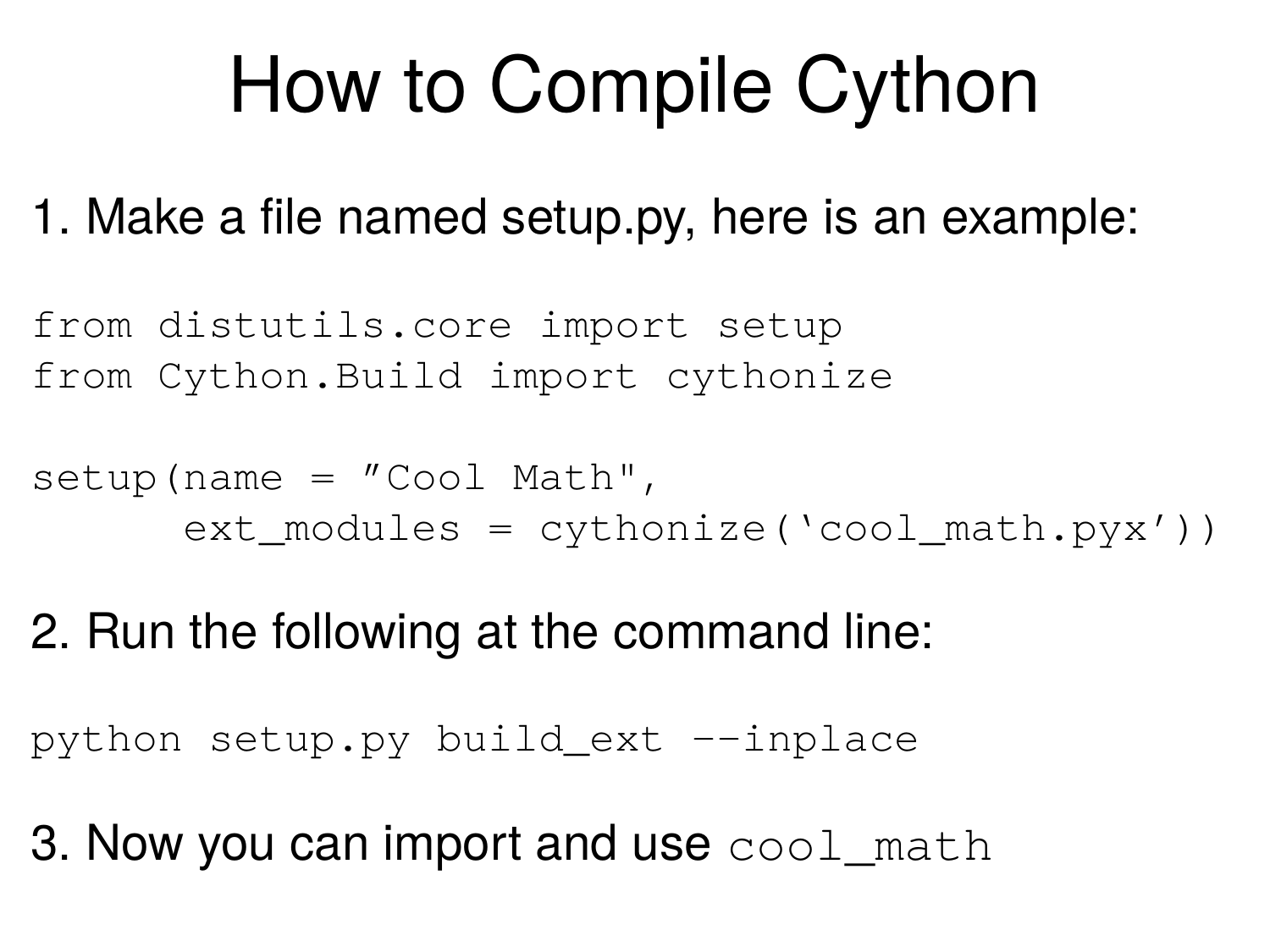

# How to Compile Cython
1. Make a file named setup.py, here is an example:

from distutils.core import setup
from Cython.Build import cythonize

setup(name = ”Cool Math",
      ext_modules = cythonize(‘cool_math.pyx’))

2. Run the following at the command line:

python setup.py build_ext --inplace

3. Now you can import and use cool_math